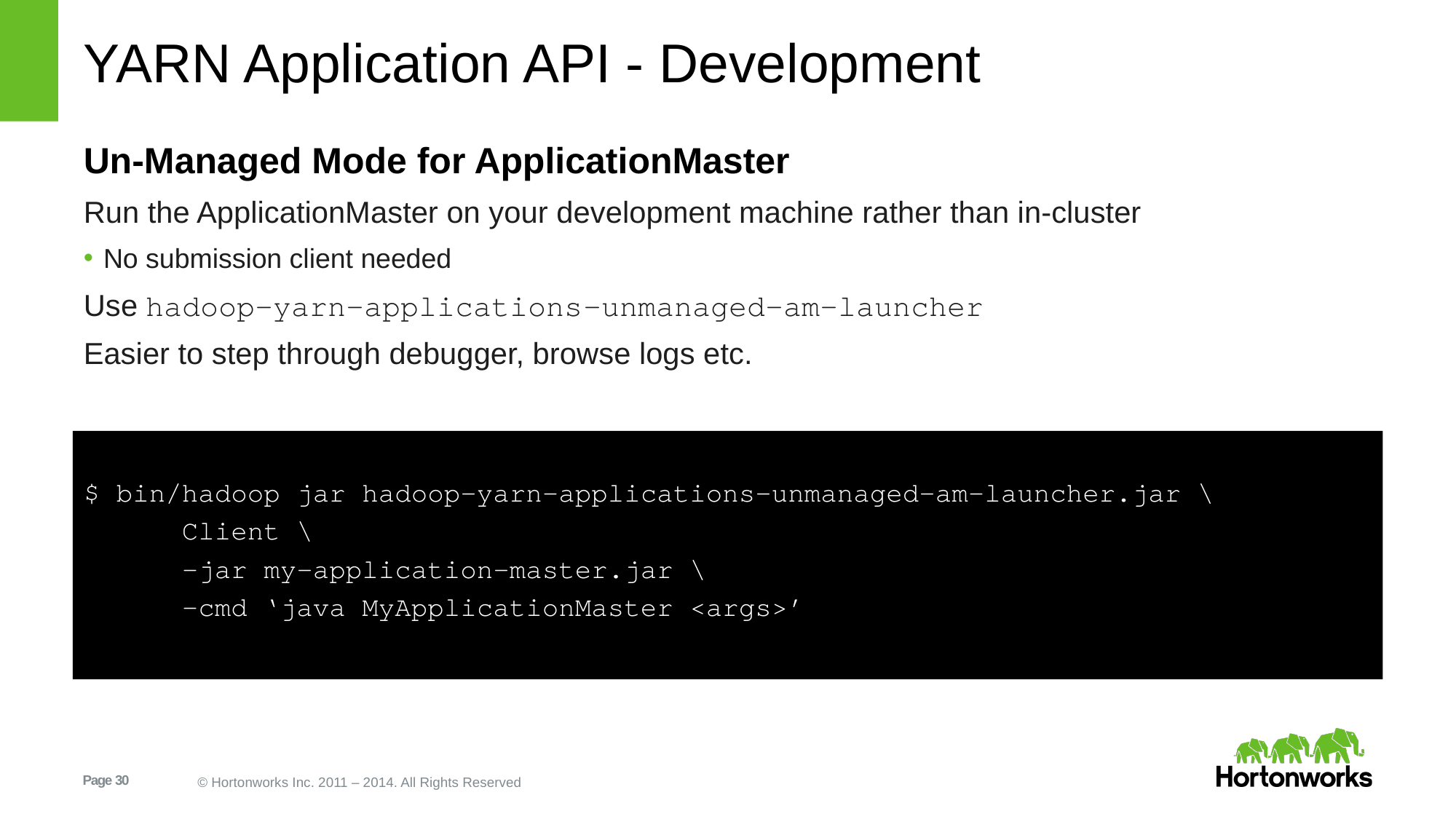

# YARN Application API - Development
Un-Managed Mode for ApplicationMaster
Run the ApplicationMaster on your development machine rather than in-cluster
No submission client needed
Use hadoop-yarn-applications-unmanaged-am-launcher
Easier to step through debugger, browse logs etc.

$ bin/hadoop jar hadoop-yarn-applications-unmanaged-am-launcher.jar \
      Client \
      –jar my-application-master.jar \
      –cmd ‘java MyApplicationMaster <args>’